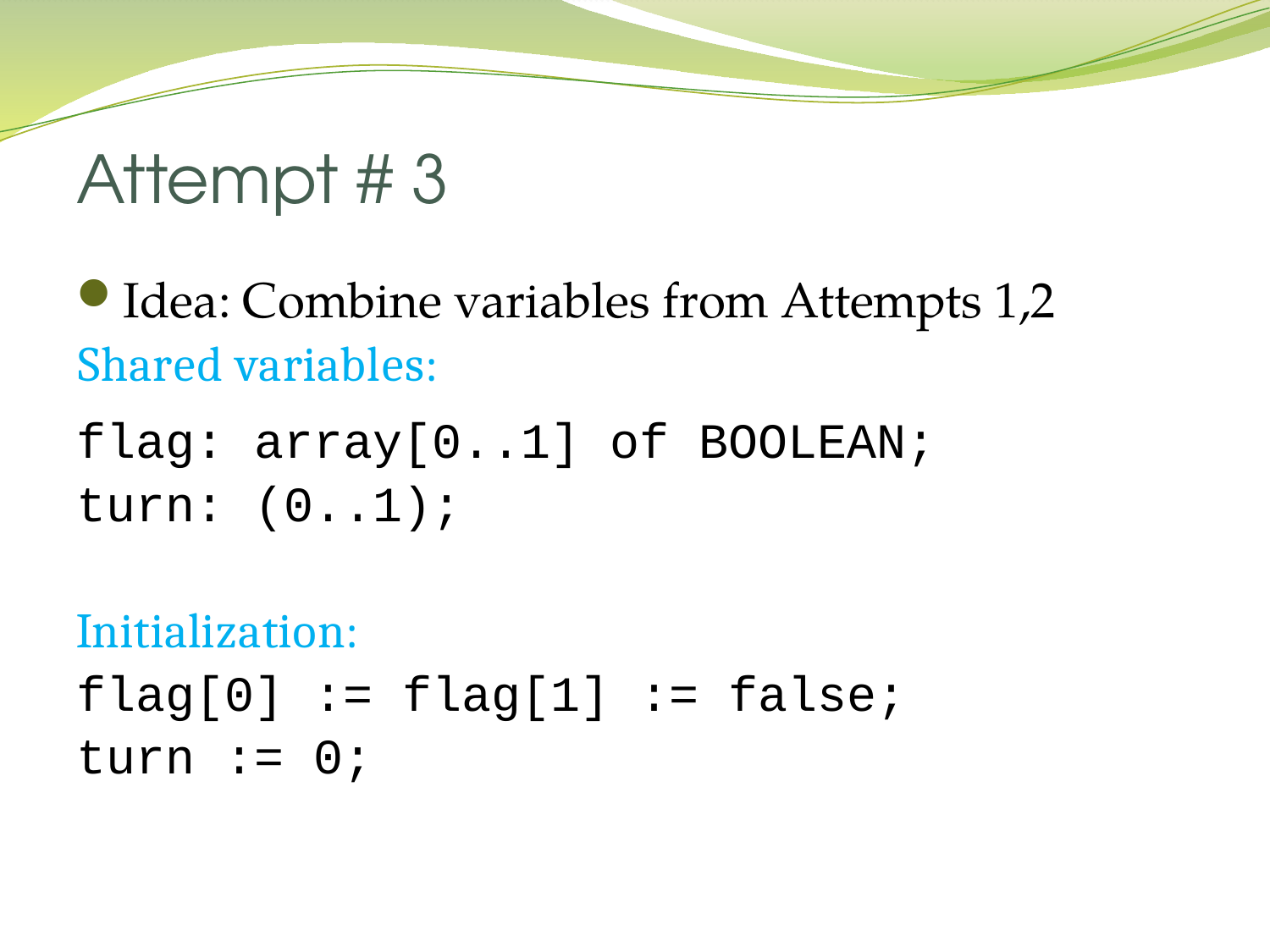

# Attempt # 3
Idea: Combine variables from Attempts 1,2
Shared variables:
flag: array[0..1] of BOOLEAN;
turn: (0..1);

Initialization:
flag[0] := flag[1] := false;
turn := 0;